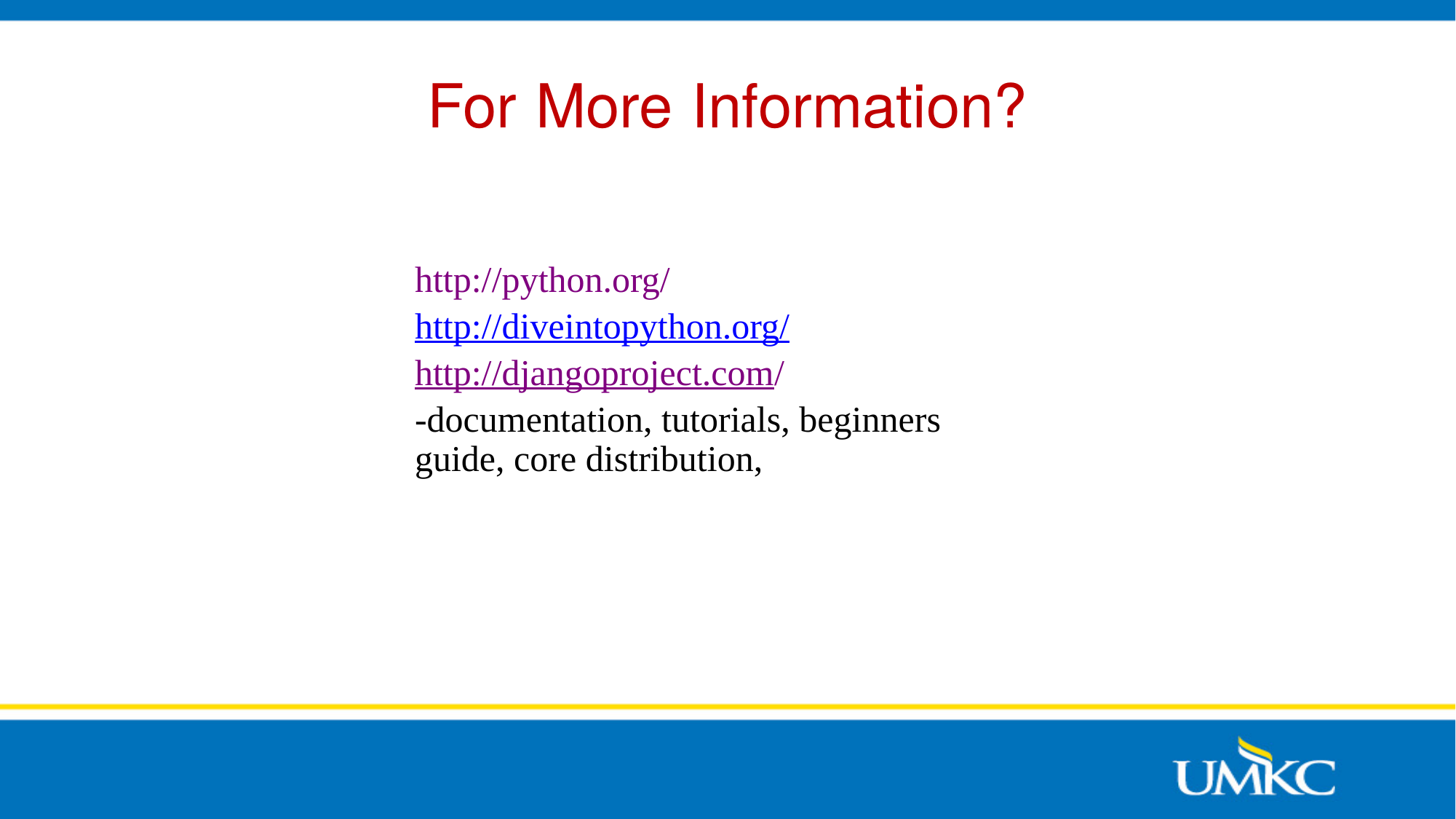

# For More Information?
http://python.org/
http://diveintopython.org/
http://djangoproject.com/
-documentation, tutorials, beginners guide, core distribution,